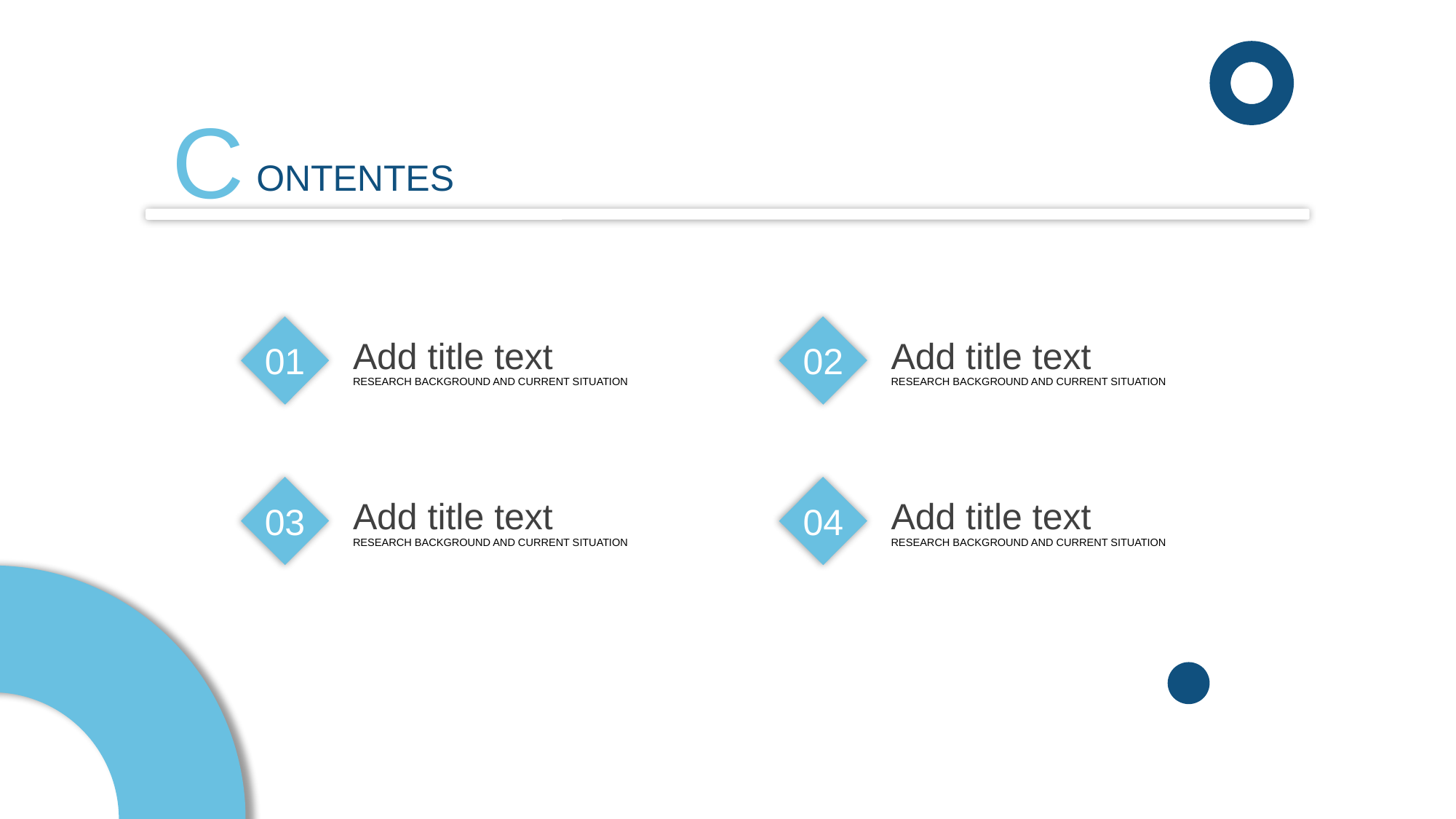

C
ONTENTES

Add title text
RESEARCH BACKGROUND AND CURRENT SITUATION

01
Add title text
RESEARCH BACKGROUND AND CURRENT SITUATION

02
Add title text
RESEARCH BACKGROUND AND CURRENT SITUATION

03
Add title text
RESEARCH BACKGROUND AND CURRENT SITUATION

04